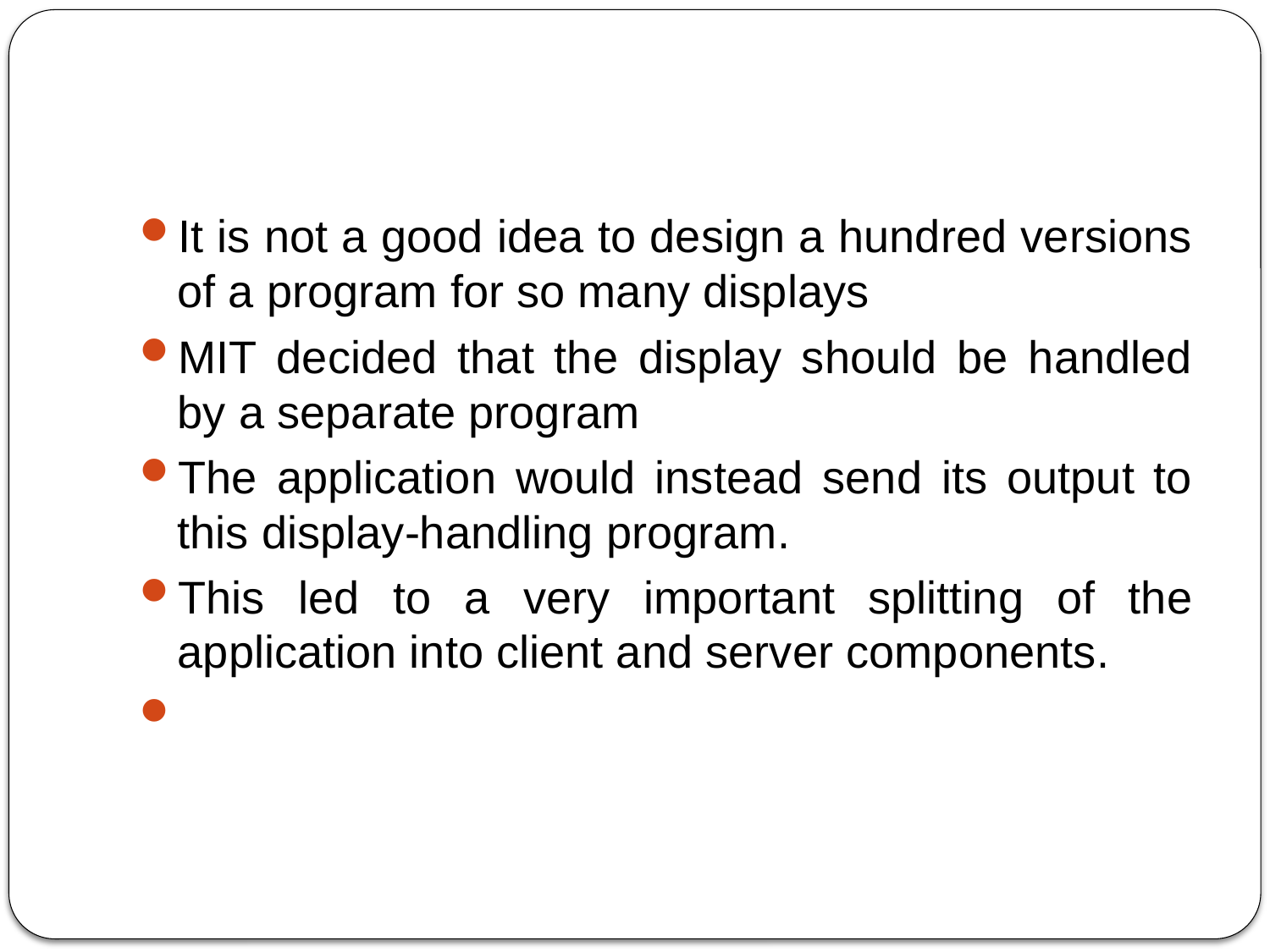

#
It is not a good idea to design a hundred versions of a program for so many displays
MIT decided that the display should be handled by a separate program
The application would instead send its output to this display-handling program.
This led to a very important splitting of the application into client and server components.